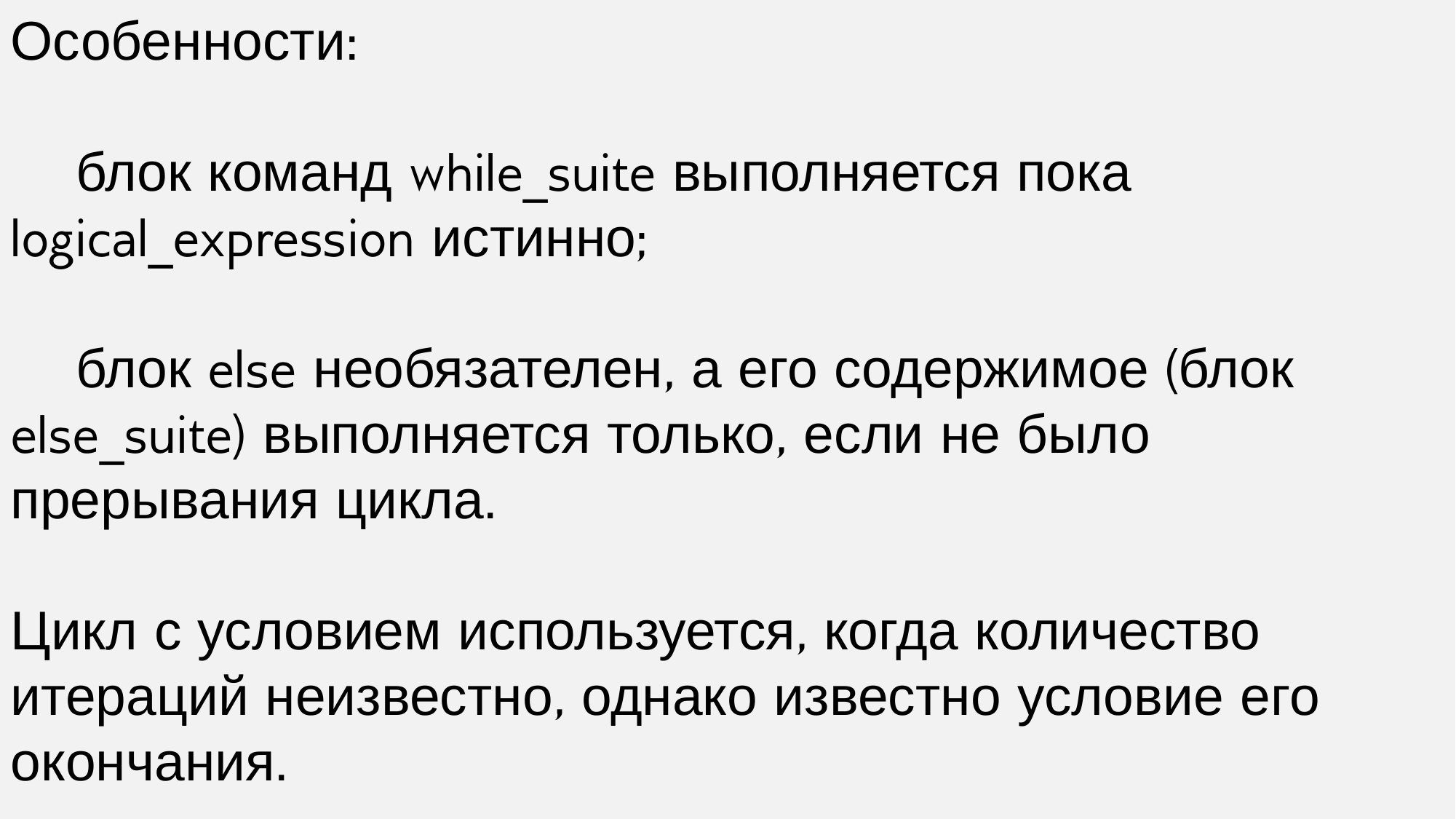

Особенности:

    блок команд while_suite выполняется пока logical_expression истинно;

    блок else необязателен, а его содержимое (блок else_suite) выполняется только, если не было прерывания цикла.

Цикл с условием используется, когда количество итераций неизвестно, однако известно условие его окончания.